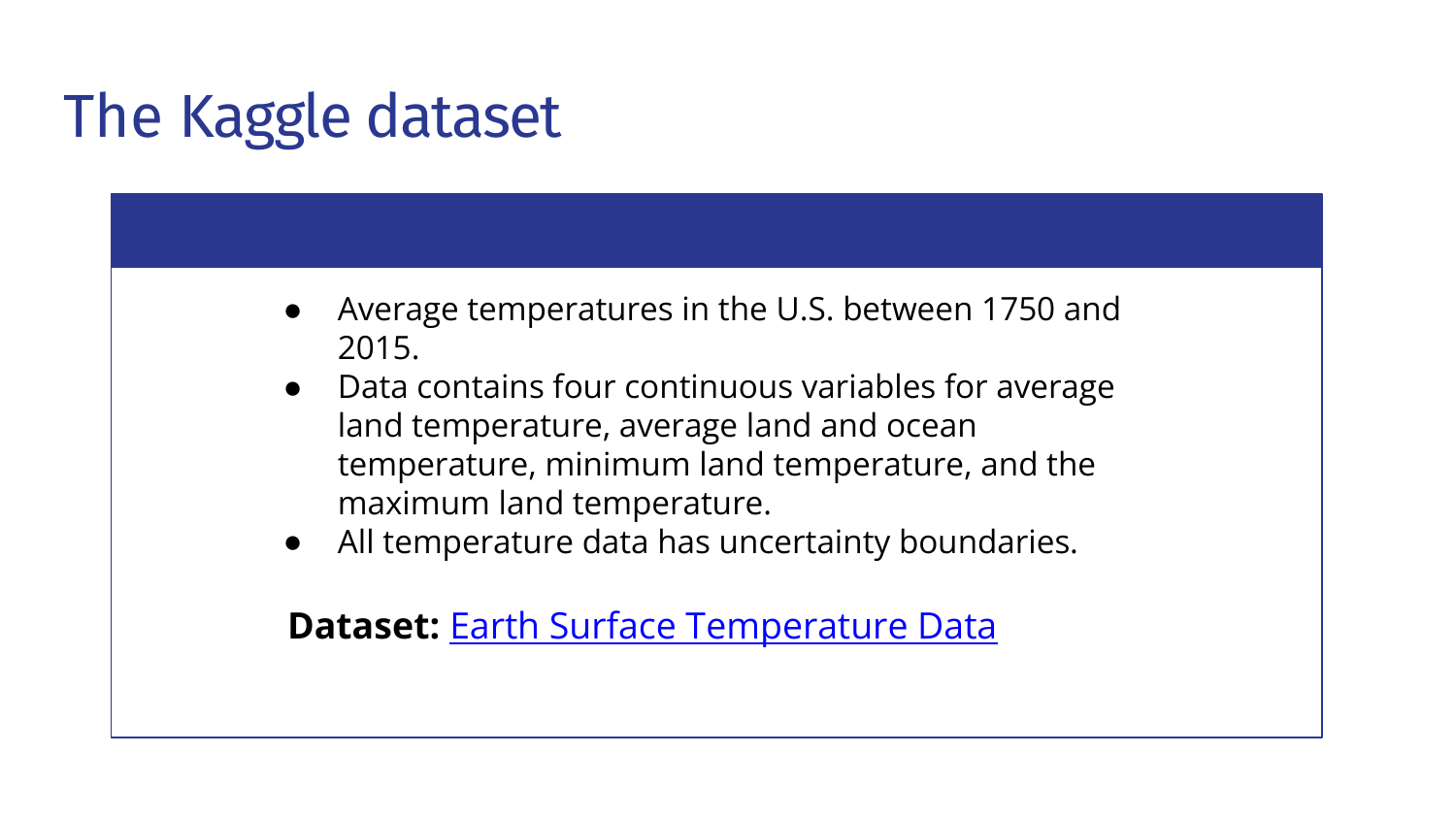

# The Kaggle dataset

Average temperatures in the U.S. between 1750 and 2015.
Data contains four continuous variables for average land temperature, average land and ocean temperature, minimum land temperature, and the maximum land temperature.
All temperature data has uncertainty boundaries.

Dataset: Earth Surface Temperature Data